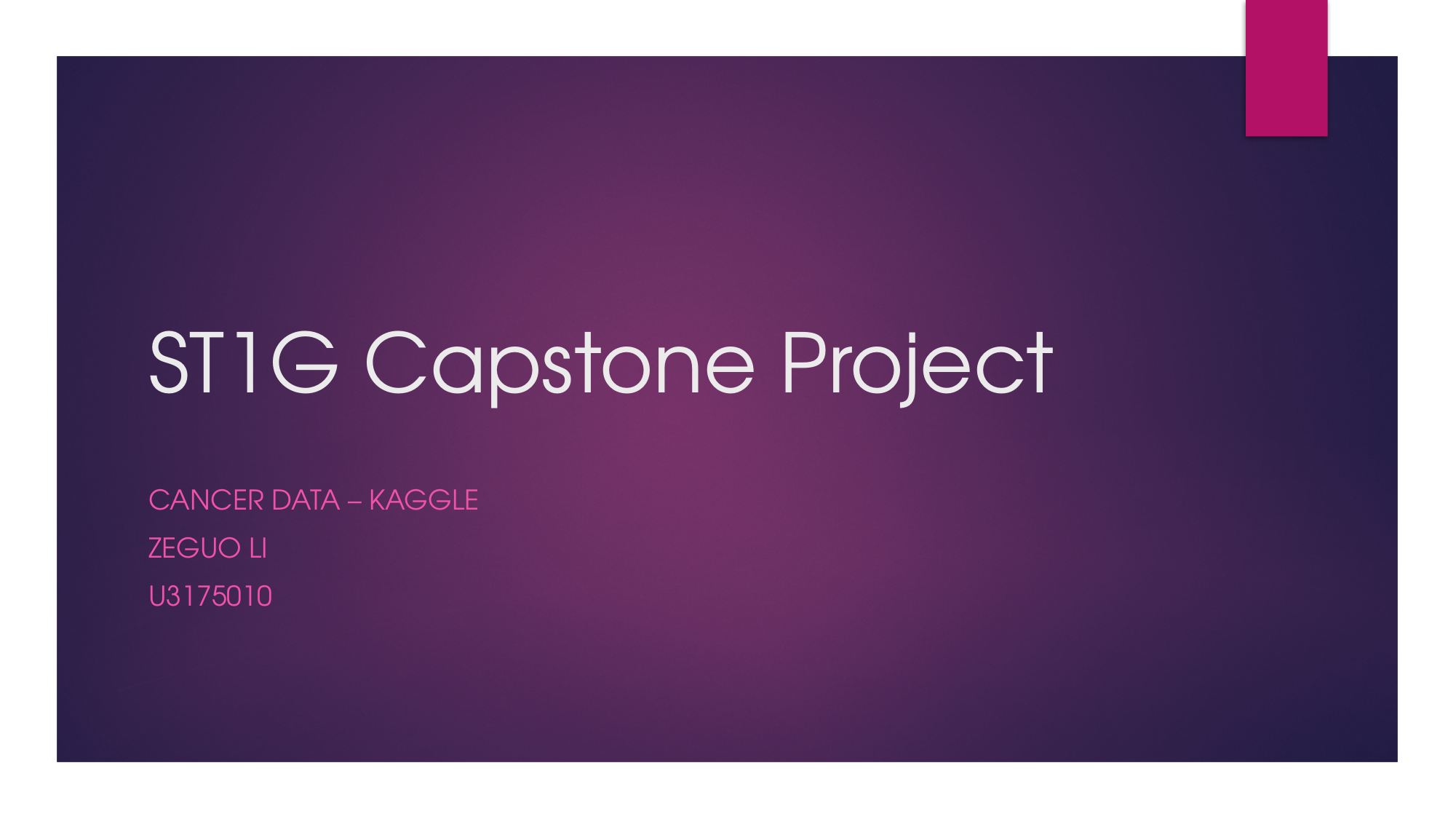

# ST1G Capstone Project
Cancer data – Kaggle
Zeguo li
u3175010